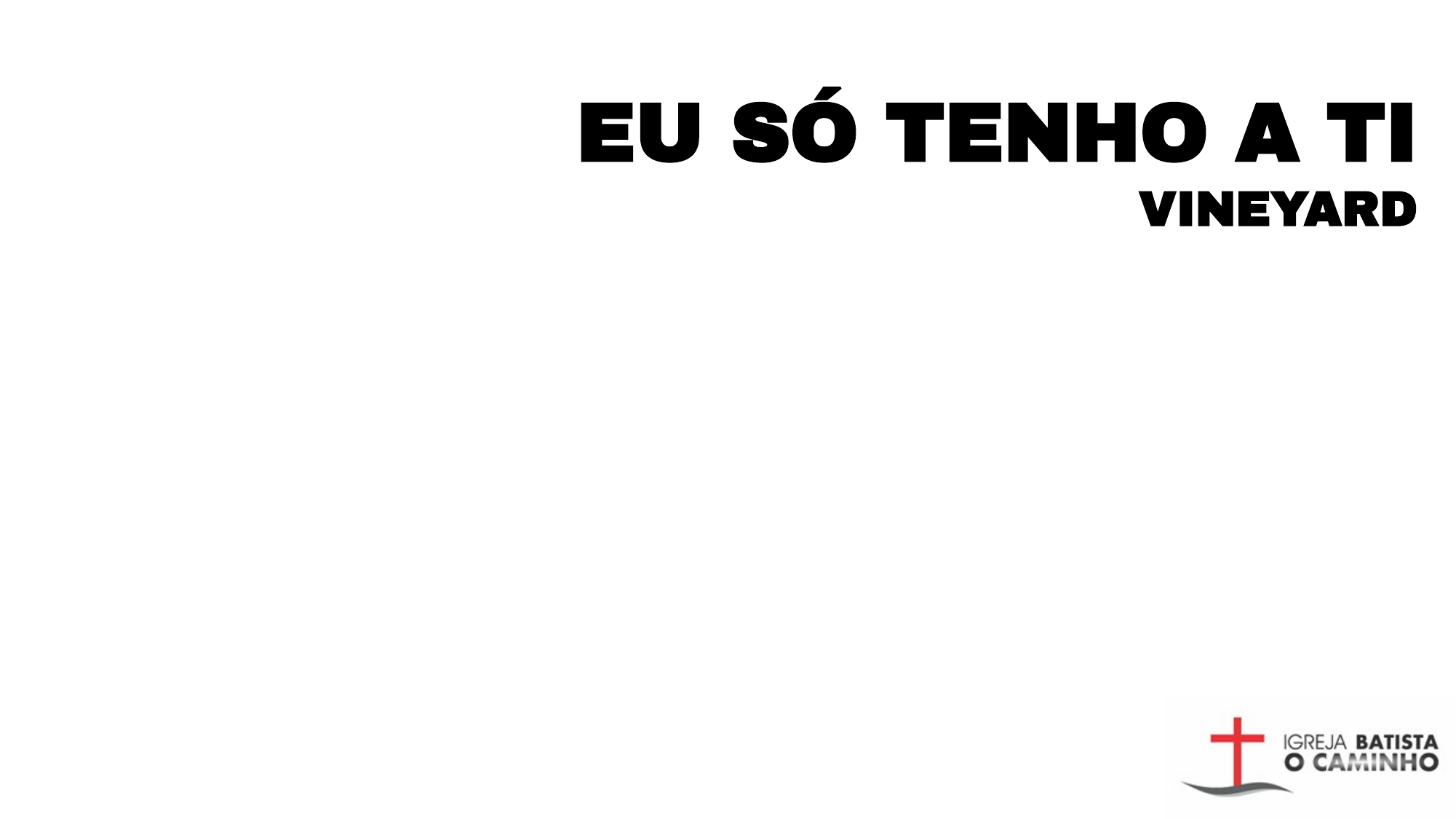

# EU SÓ TENHO A TI VINEYARD